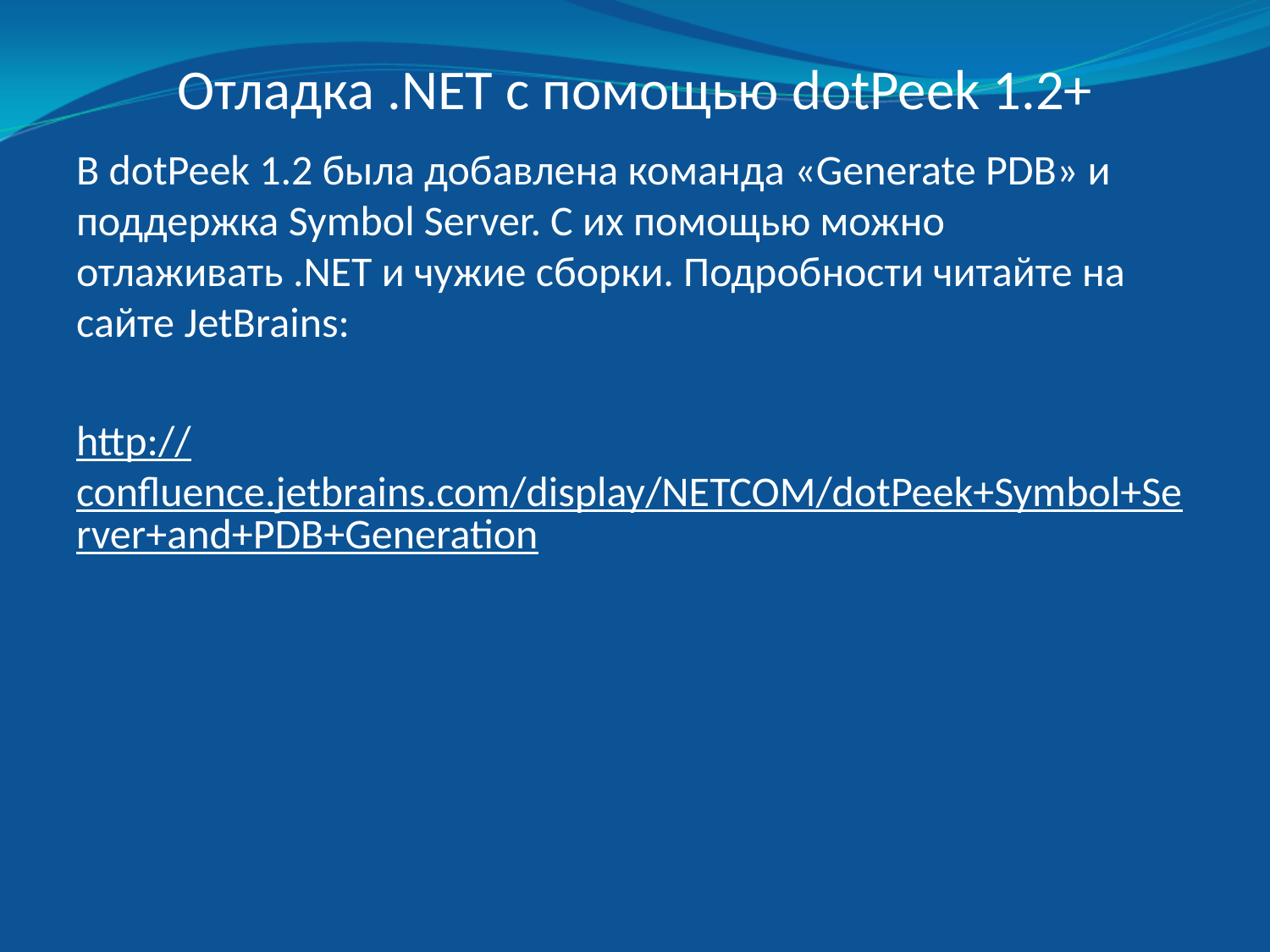

# Отладка .NET с помощью dotPeek 1.2+
В dotPeek 1.2 была добавлена команда «Generate PDB» и поддержка Symbol Server. С их помощью можно отлаживать .NET и чужие сборки. Подробности читайте на сайте JetBrains:

http://confluence.jetbrains.com/display/NETCOM/dotPeek+Symbol+Server+and+PDB+Generation